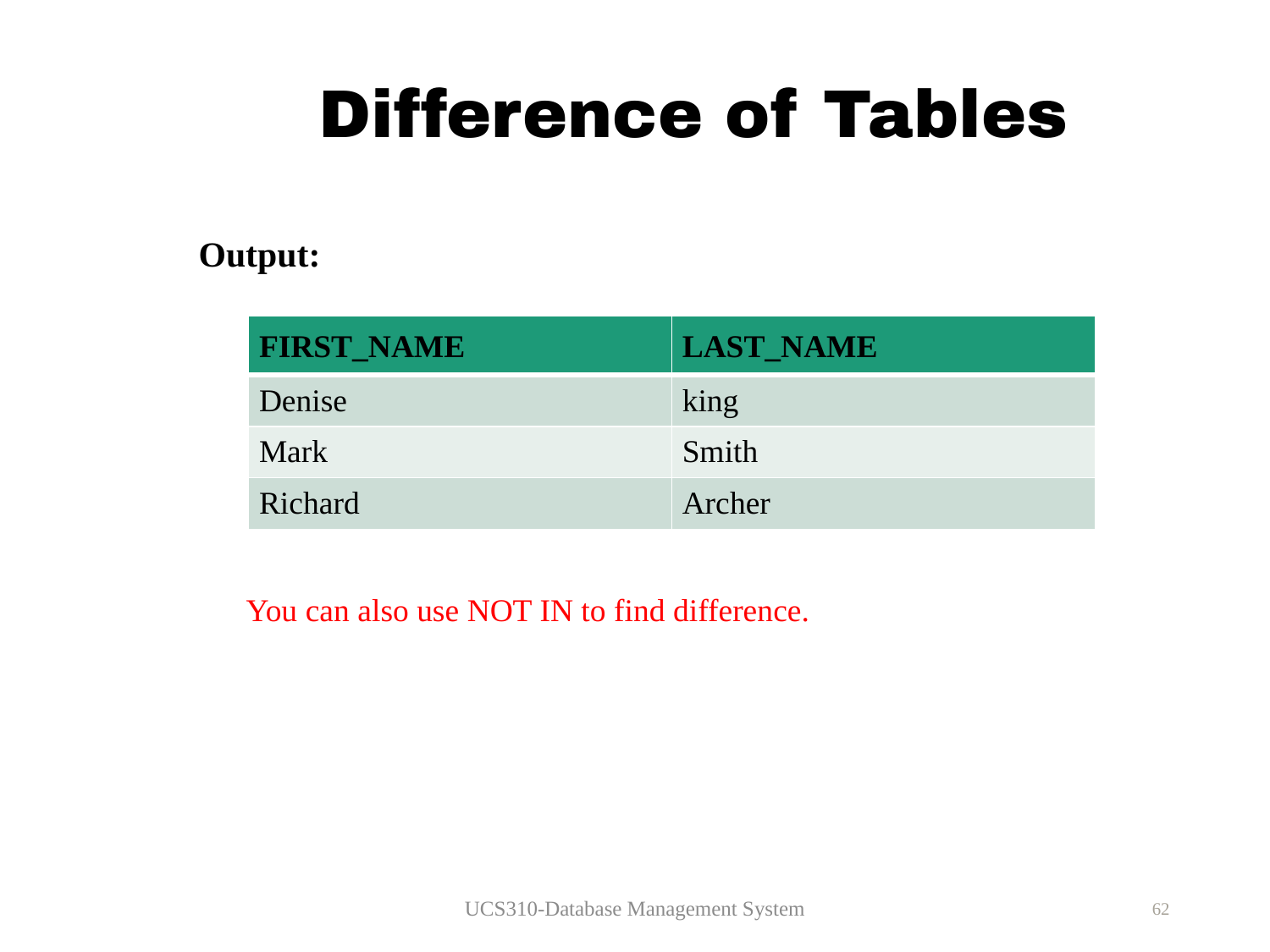

# Difference of Tables
Output:

| FIRST\_NAME | LAST\_NAME |
| --- | --- |
| Denise | king |
| Mark | Smith |
| Richard | Archer |
You can also use NOT IN to find difference.
UCS310-Database Management System
62